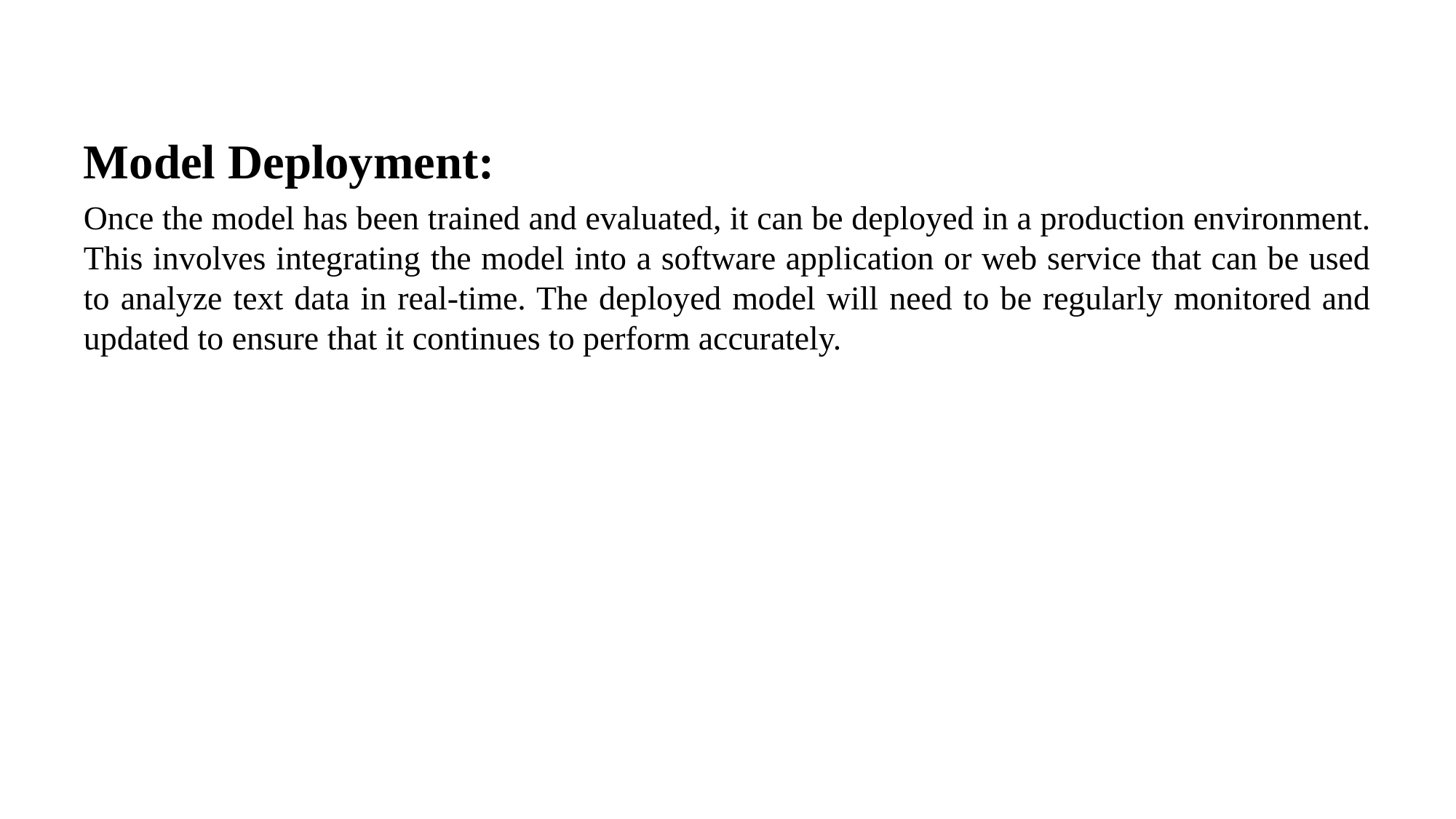

# Model Deployment:
Once the model has been trained and evaluated, it can be deployed in a production environment. This involves integrating the model into a software application or web service that can be used to analyze text data in real-time. The deployed model will need to be regularly monitored and updated to ensure that it continues to perform accurately.